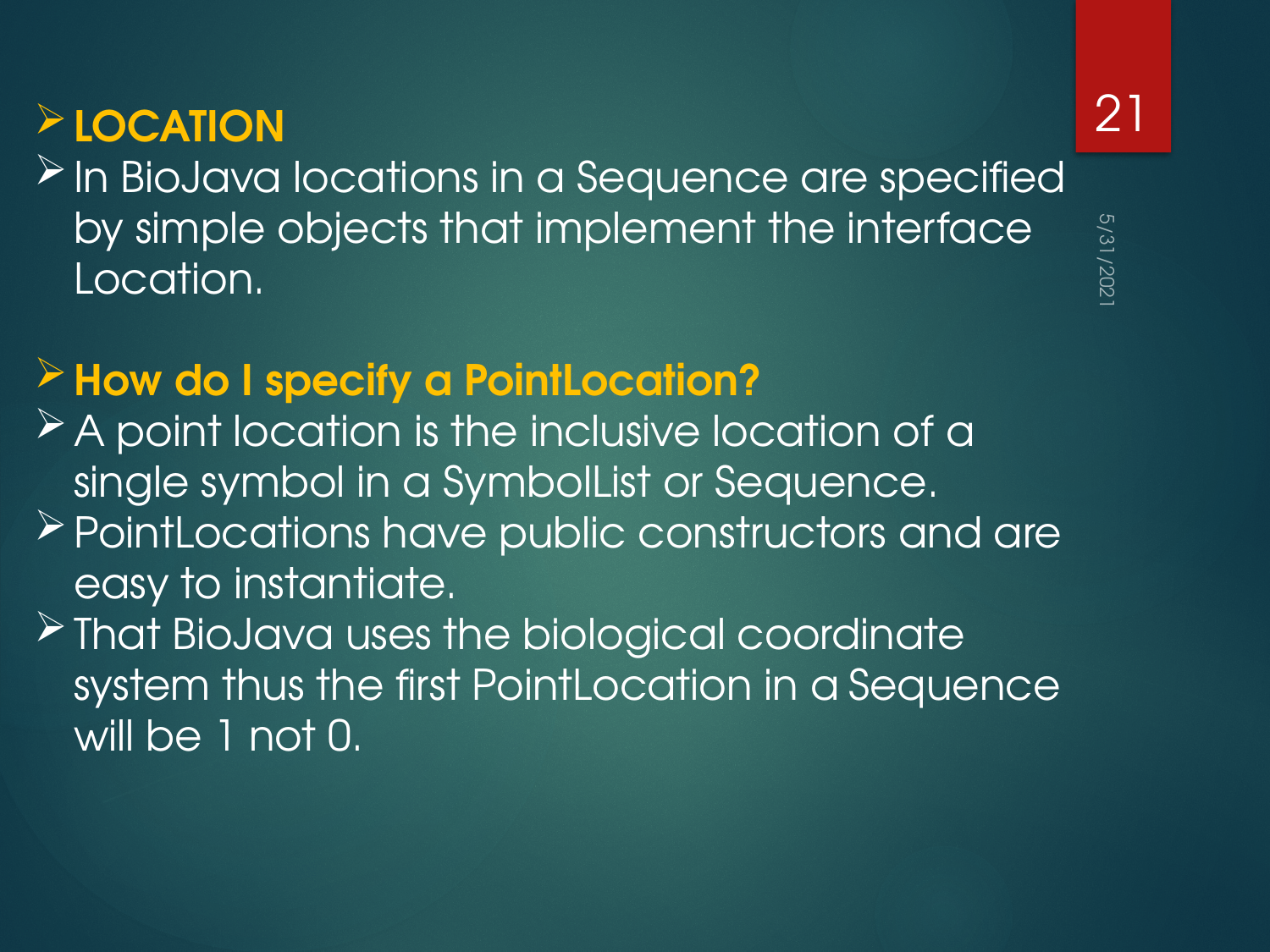

21
LOCATION
In BioJava locations in a Sequence are specified by simple objects that implement the interface Location.

How do I specify a PointLocation?
A point location is the inclusive location of a single symbol in a SymbolList or Sequence.
PointLocations have public constructors and are easy to instantiate.
That BioJava uses the biological coordinate system thus the first PointLocation in a Sequence will be 1 not 0.
5/31/2021